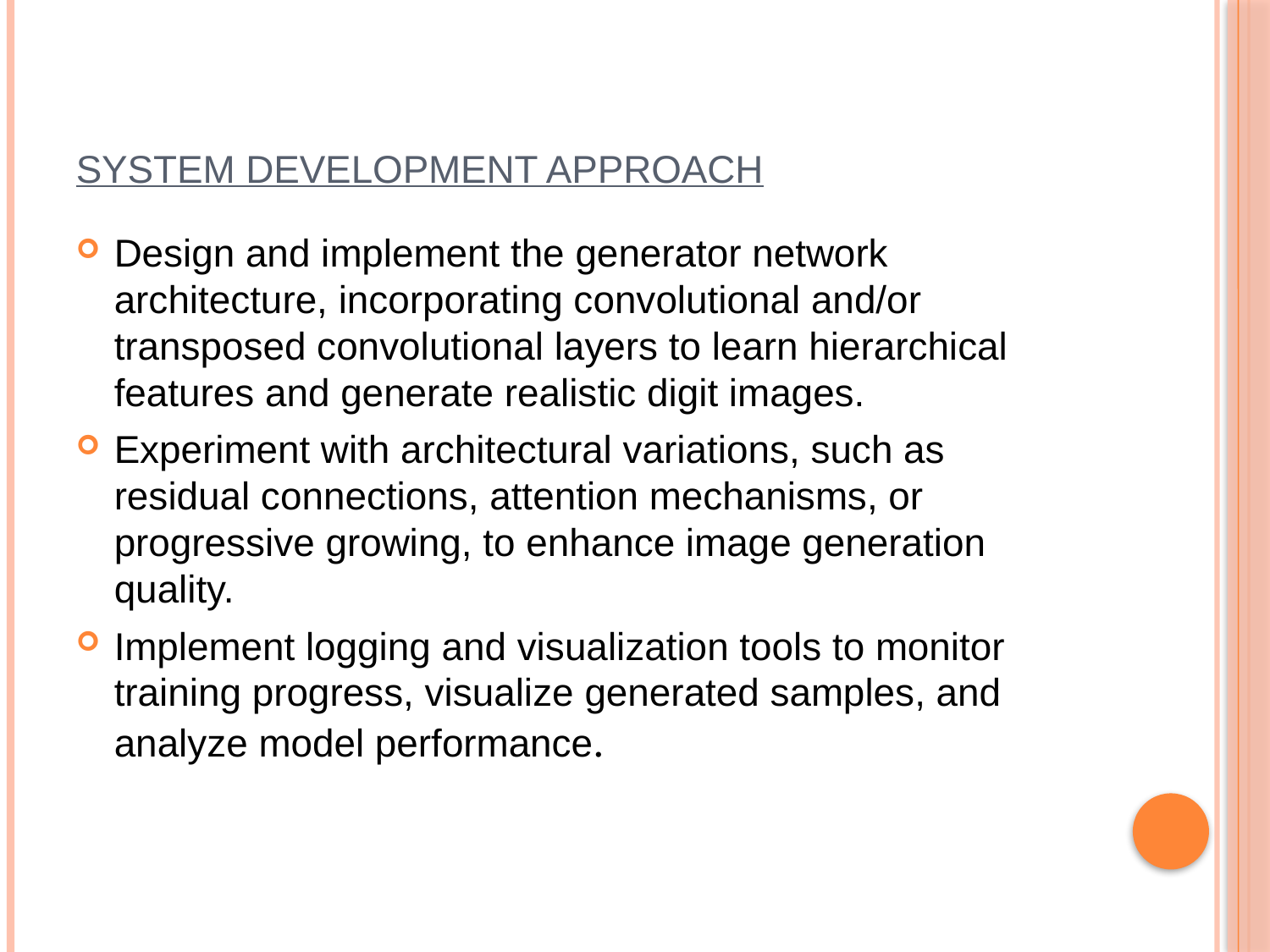

# SYSTEM DEVELOPMENT APPROACH
Design and implement the generator network architecture, incorporating convolutional and/or transposed convolutional layers to learn hierarchical features and generate realistic digit images.
Experiment with architectural variations, such as residual connections, attention mechanisms, or progressive growing, to enhance image generation quality.
Implement logging and visualization tools to monitor training progress, visualize generated samples, and analyze model performance.